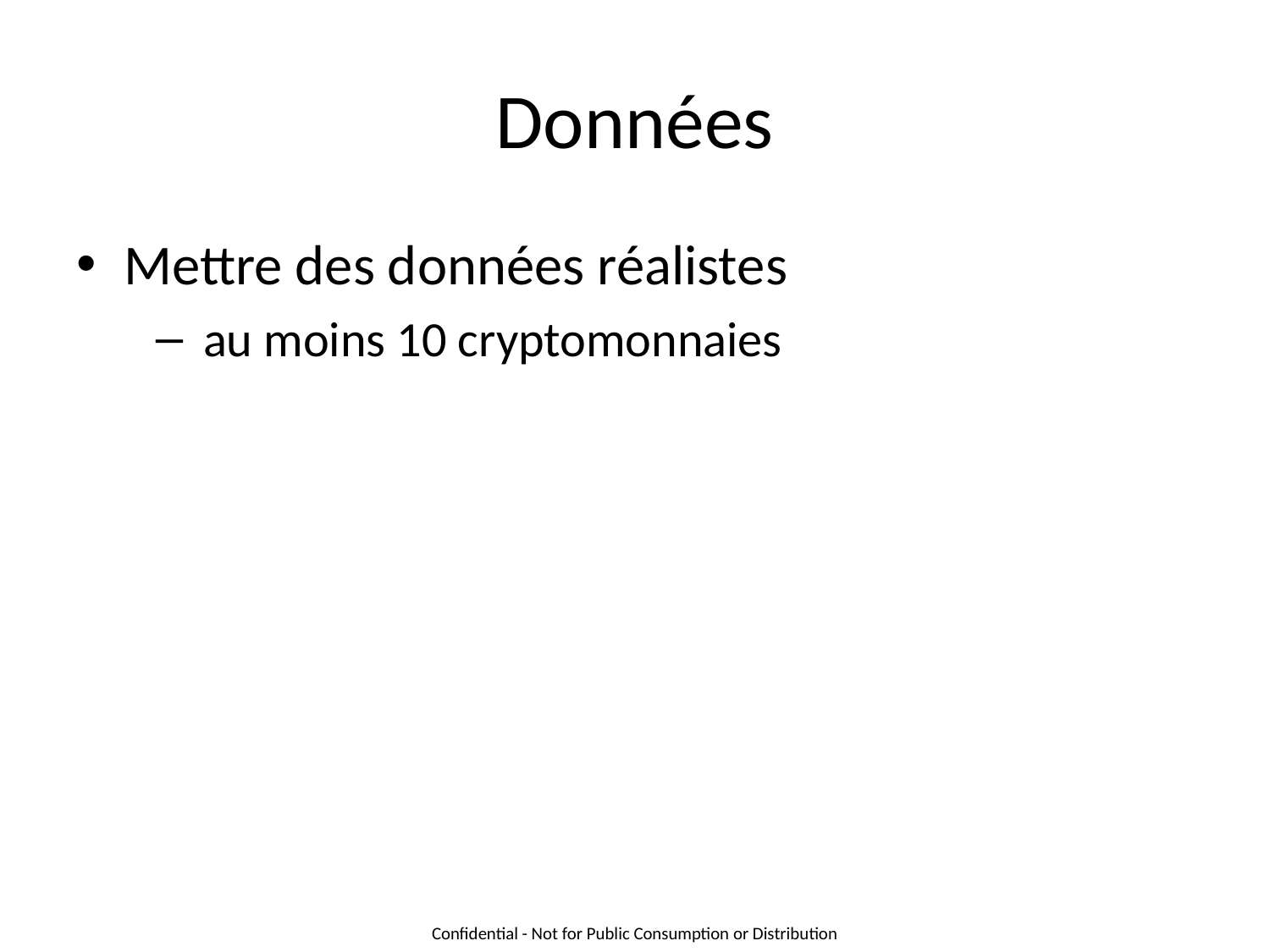

# Données
Mettre des données réalistes
au moins 10 cryptomonnaies